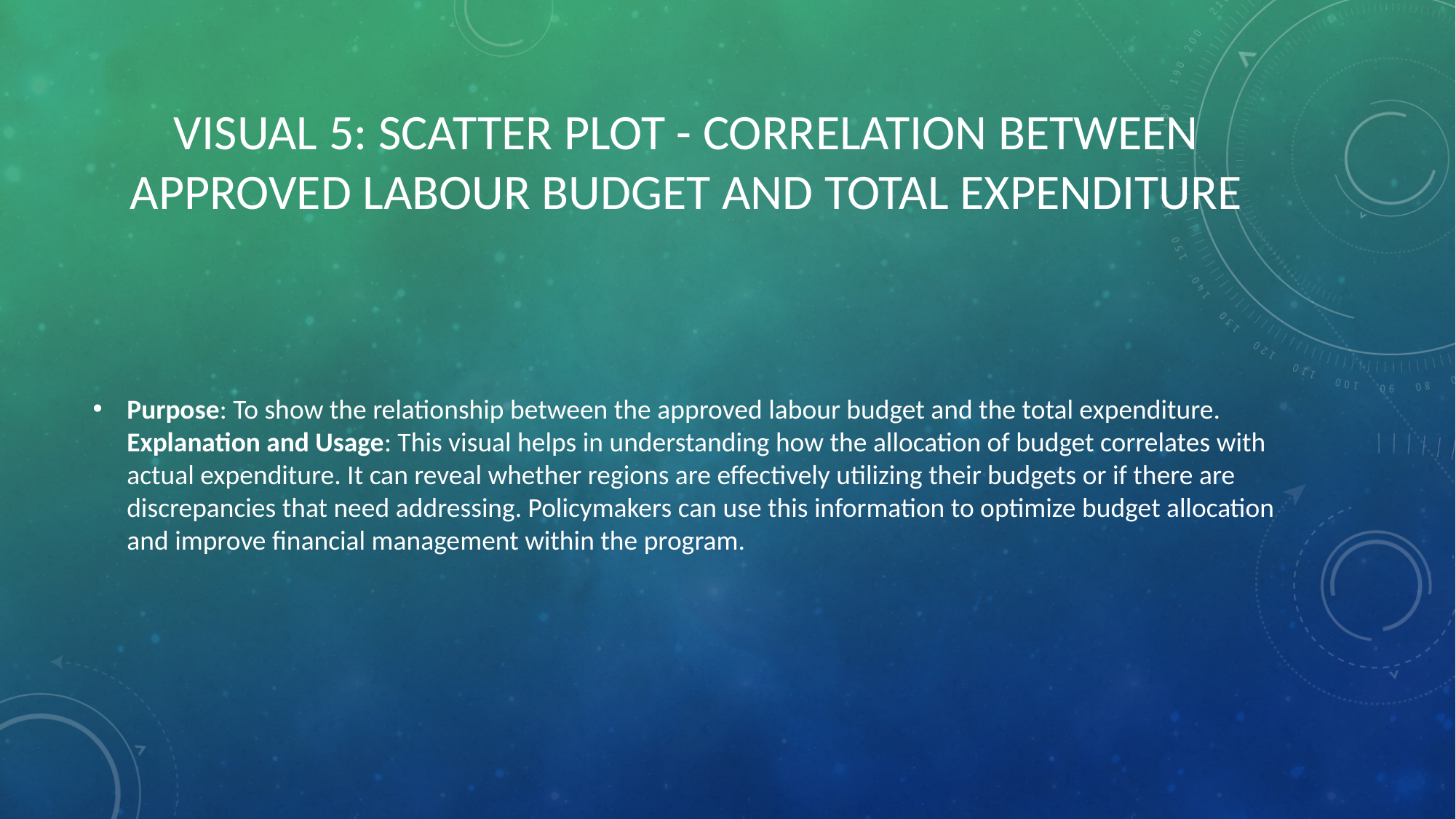

# Visual 5: Scatter Plot - Correlation Between Approved Labour Budget and Total Expenditure
Purpose: To show the relationship between the approved labour budget and the total expenditure.
Explanation and Usage: This visual helps in understanding how the allocation of budget correlates with actual expenditure. It can reveal whether regions are effectively utilizing their budgets or if there are discrepancies that need addressing. Policymakers can use this information to optimize budget allocation and improve financial management within the program.